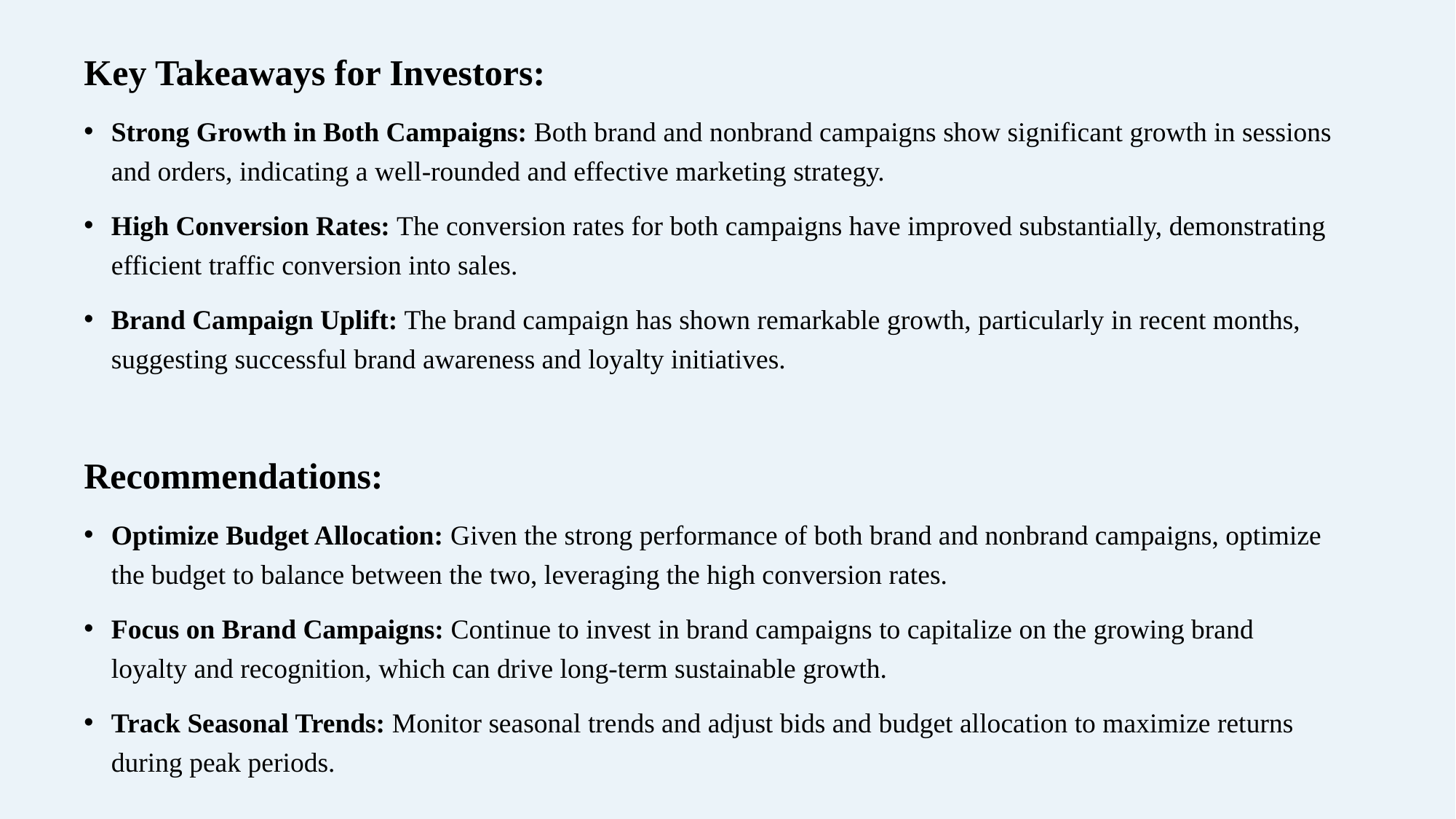

Key Takeaways for Investors:
Strong Growth in Both Campaigns: Both brand and nonbrand campaigns show significant growth in sessions and orders, indicating a well-rounded and effective marketing strategy.
High Conversion Rates: The conversion rates for both campaigns have improved substantially, demonstrating efficient traffic conversion into sales.
Brand Campaign Uplift: The brand campaign has shown remarkable growth, particularly in recent months, suggesting successful brand awareness and loyalty initiatives.

Recommendations:
Optimize Budget Allocation: Given the strong performance of both brand and nonbrand campaigns, optimize the budget to balance between the two, leveraging the high conversion rates.
Focus on Brand Campaigns: Continue to invest in brand campaigns to capitalize on the growing brand loyalty and recognition, which can drive long-term sustainable growth.
Track Seasonal Trends: Monitor seasonal trends and adjust bids and budget allocation to maximize returns during peak periods.